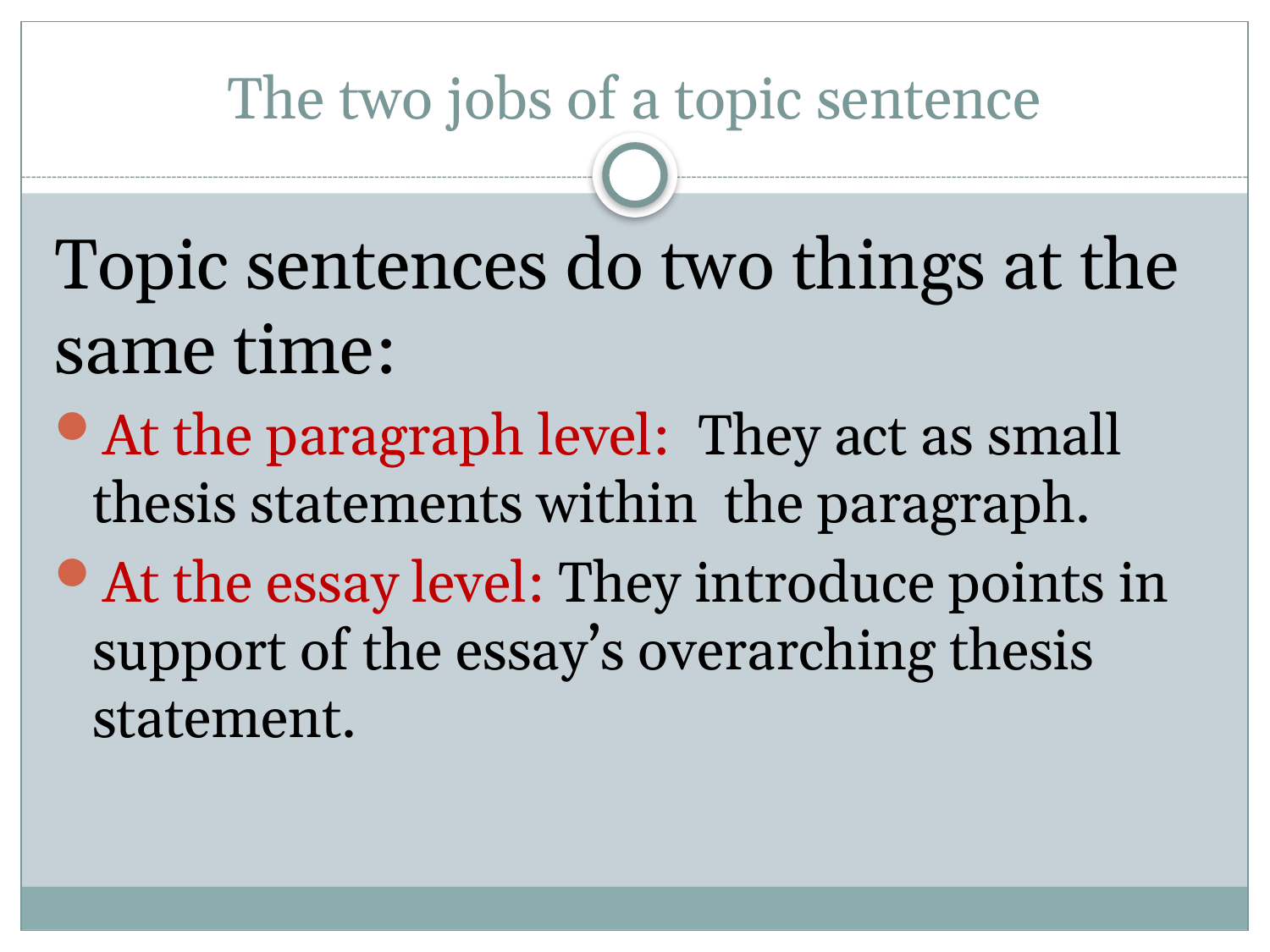

# The two jobs of a topic sentence
Topic sentences do two things at the same time:
At the paragraph level:  They act as small thesis statements within  the paragraph.
At the essay level: They introduce points in support of the essay’s overarching thesis statement.